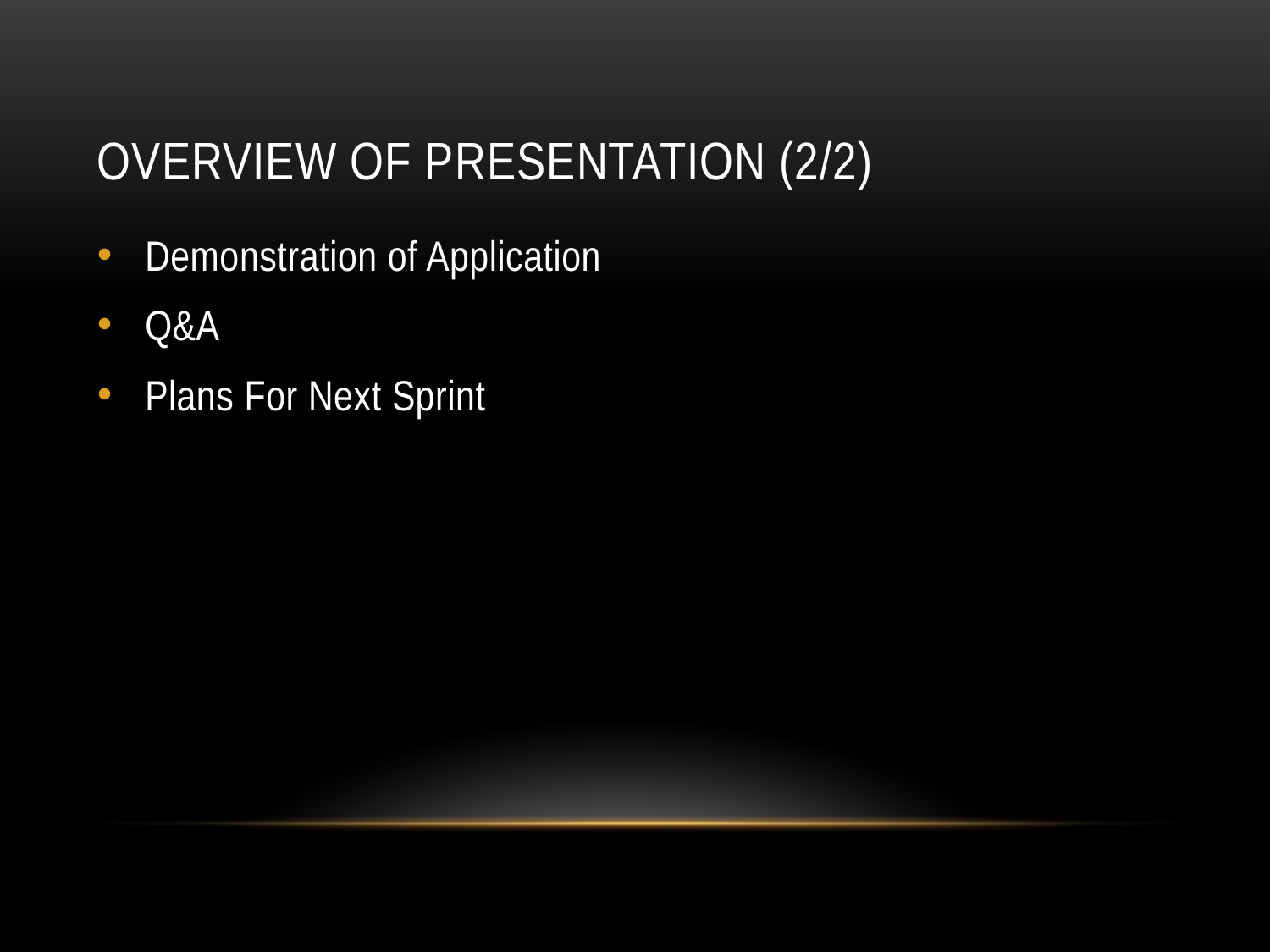

# Overview of Presentation (2/2)
Demonstration of Application
Q&A
Plans For Next Sprint